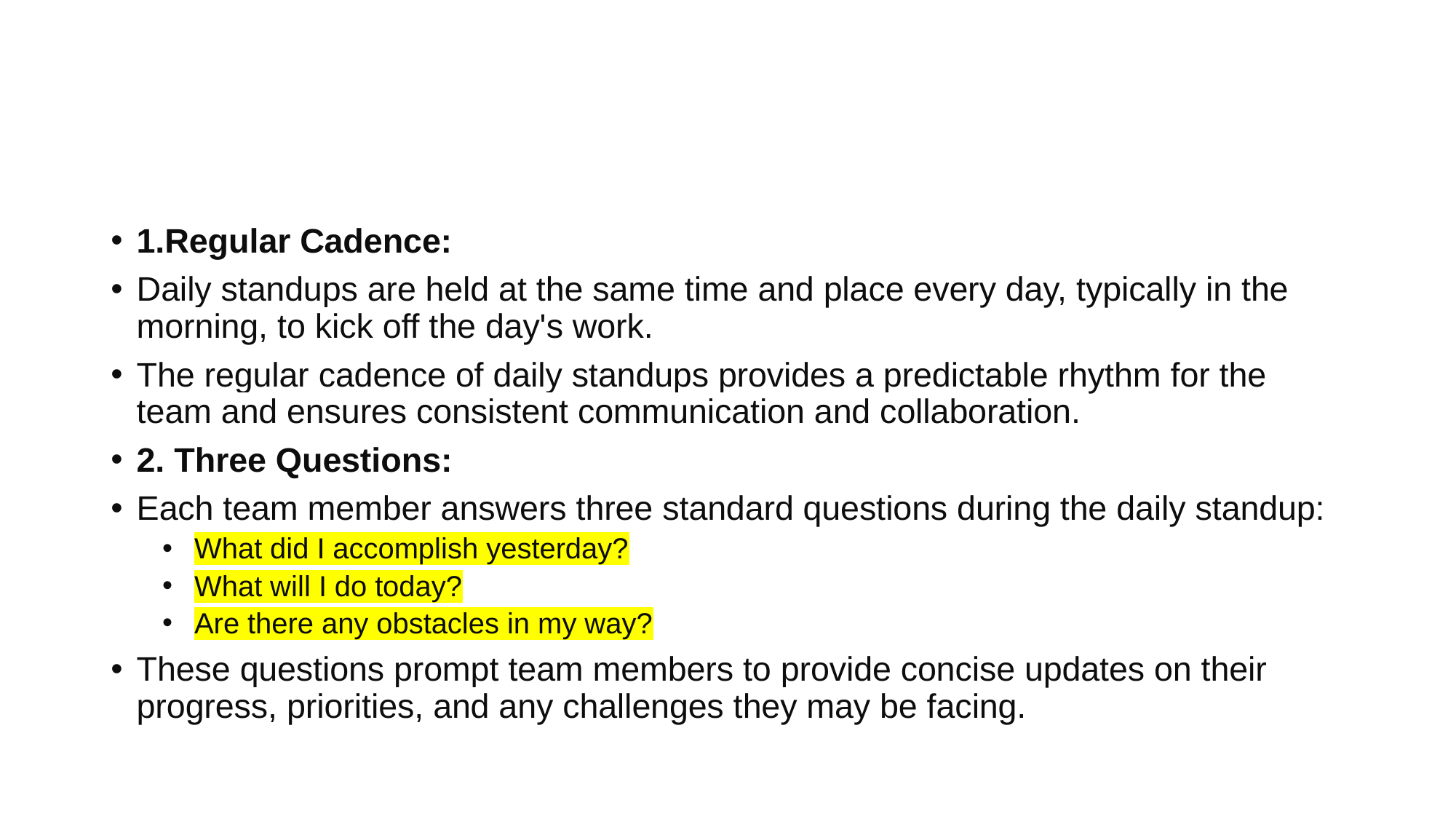

#
1.Regular Cadence:
Daily standups are held at the same time and place every day, typically in the morning, to kick off the day's work.
The regular cadence of daily standups provides a predictable rhythm for the team and ensures consistent communication and collaboration.
2. Three Questions:
Each team member answers three standard questions during the daily standup:
What did I accomplish yesterday?
What will I do today?
Are there any obstacles in my way?
These questions prompt team members to provide concise updates on their progress, priorities, and any challenges they may be facing.